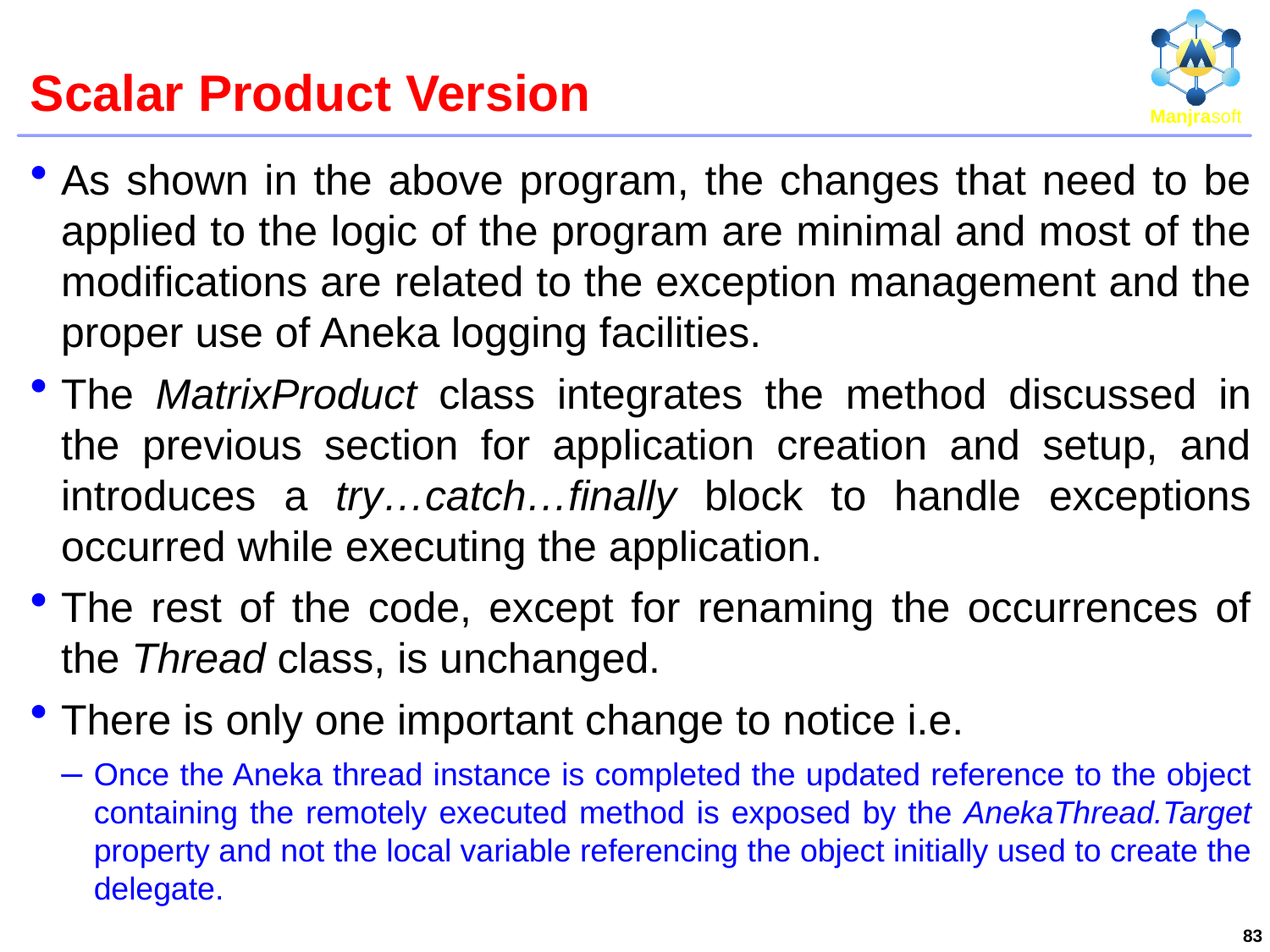

# Scalar Product Version
As shown in the above program, the changes that need to be applied to the logic of the program are minimal and most of the modifications are related to the exception management and the proper use of Aneka logging facilities.
The MatrixProduct class integrates the method discussed in the previous section for application creation and setup, and introduces a try…catch…finally block to handle exceptions occurred while executing the application.
The rest of the code, except for renaming the occurrences of the Thread class, is unchanged.
There is only one important change to notice i.e.
Once the Aneka thread instance is completed the updated reference to the object containing the remotely executed method is exposed by the AnekaThread.Target property and not the local variable referencing the object initially used to create the delegate.

83